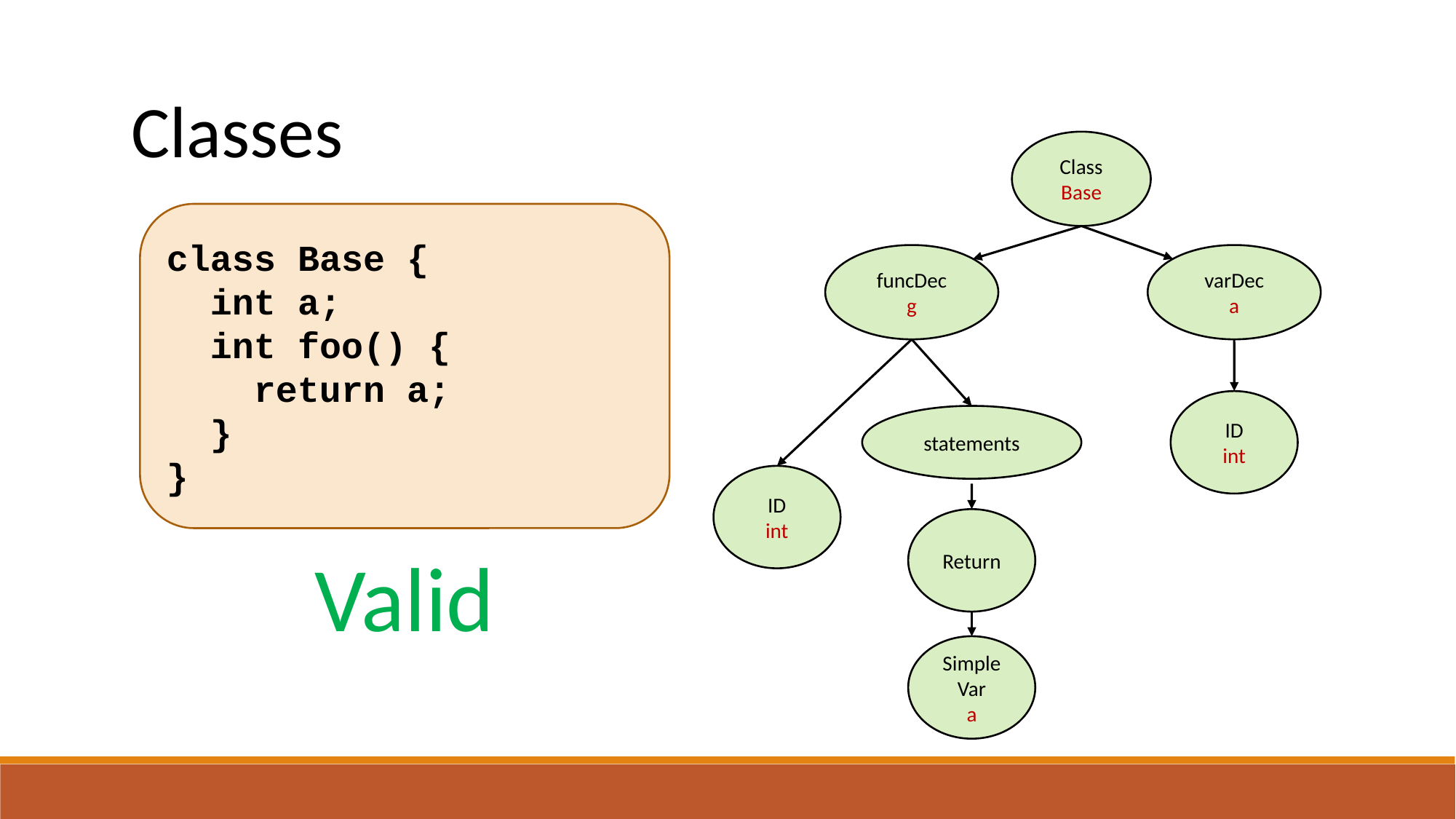

Classes
Class
Base
class Base {
  int a;
  int foo() {
    return a;
  }
}
funcDec
g
varDec
a
ID
int
statements
ID
int
Return
Valid
Simple
Var
a